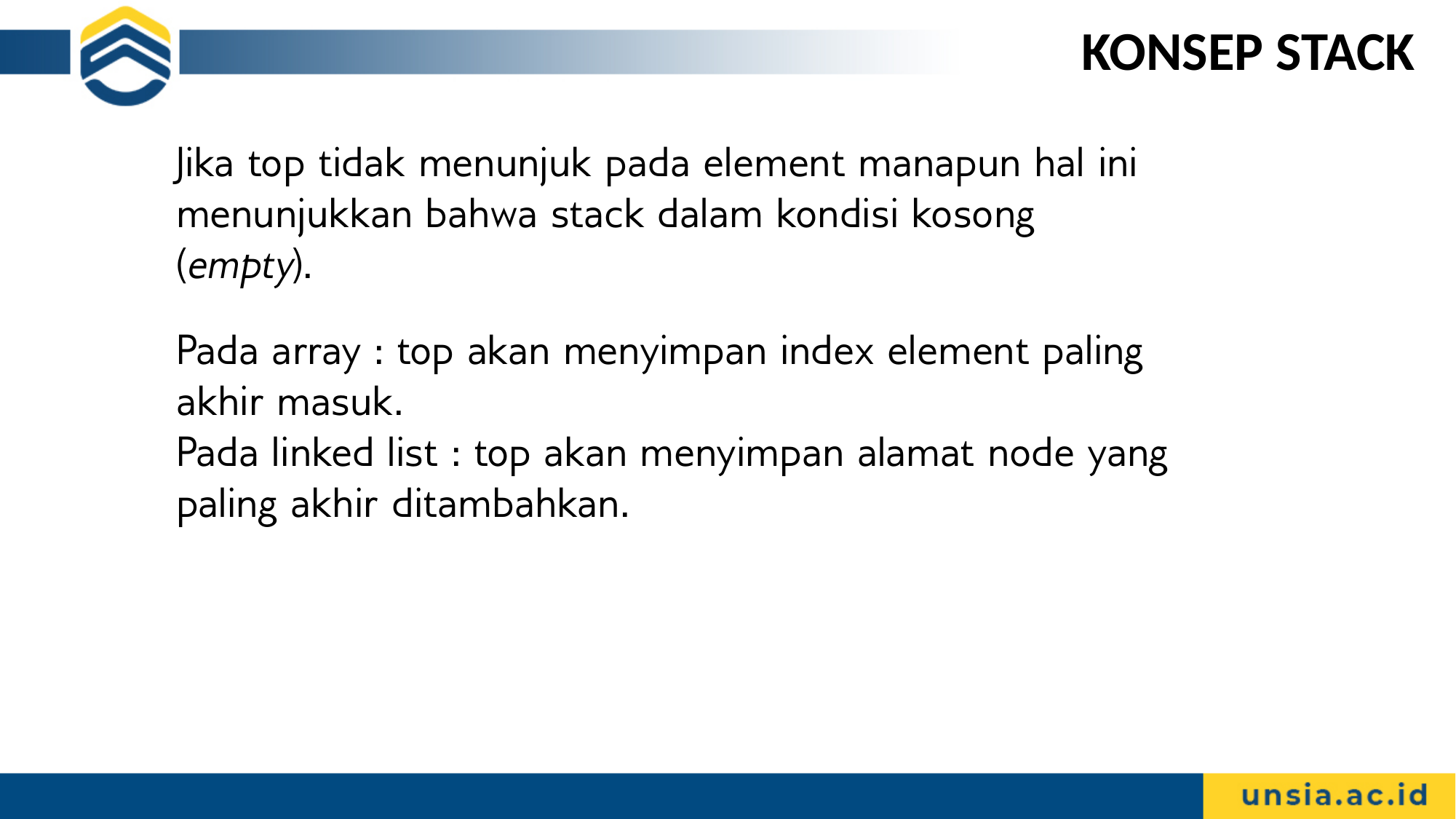

KONSEP STACK
Jika top tidak menunjuk pada element manapun hal ini menunjukkan bahwa stack dalam kondisi kosong (empty).

Pada array : top akan menyimpan index element paling akhir masuk.
Pada linked list : top akan menyimpan alamat node yang paling akhir ditambahkan.